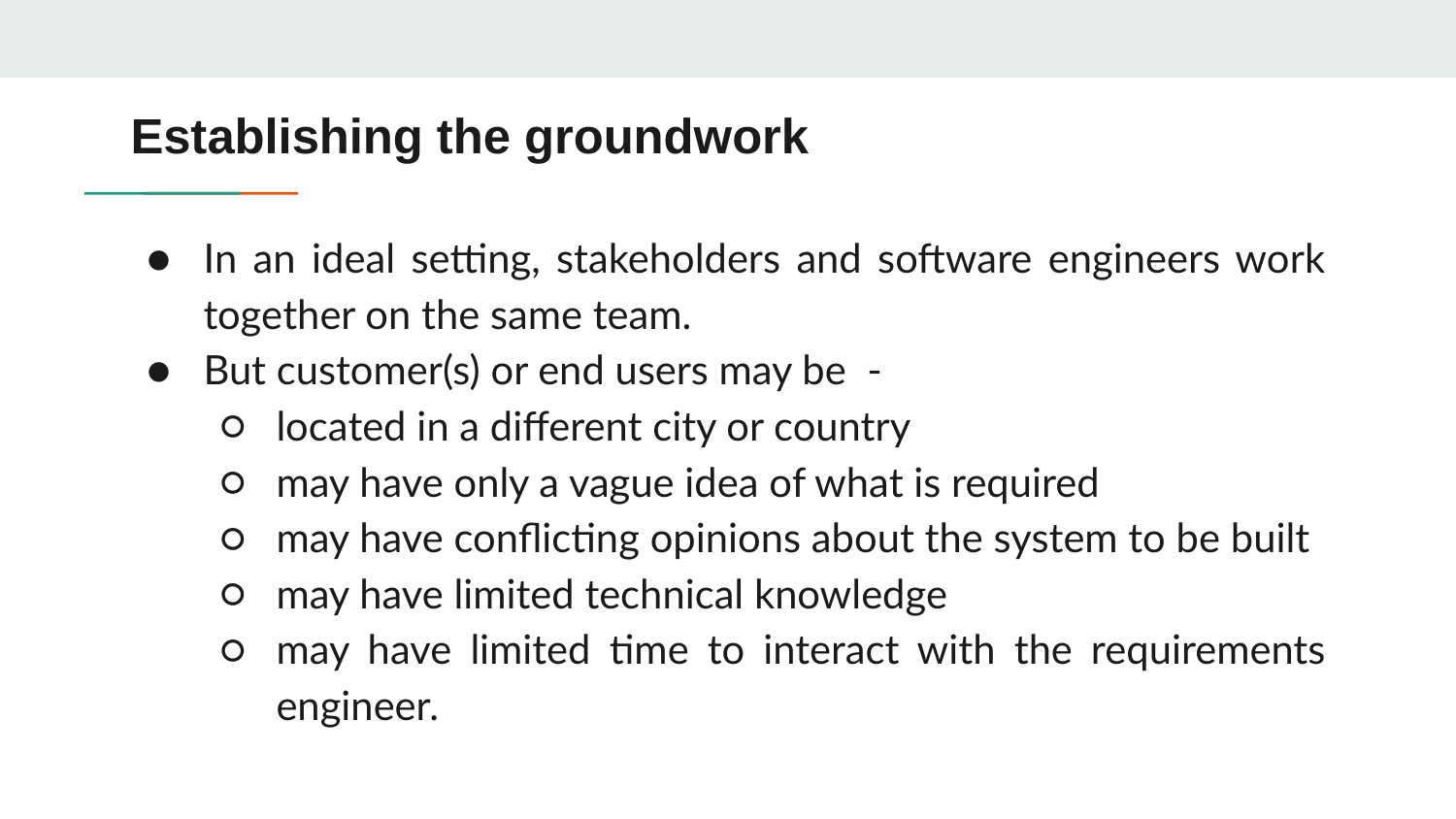

# Establishing the groundwork
In an ideal setting, stakeholders and software engineers work together on the same team.
But customer(s) or end users may be  -
located in a different city or country
may have only a vague idea of what is required
may have conflicting opinions about the system to be built
may have limited technical knowledge
may have limited time to interact with the requirements engineer.